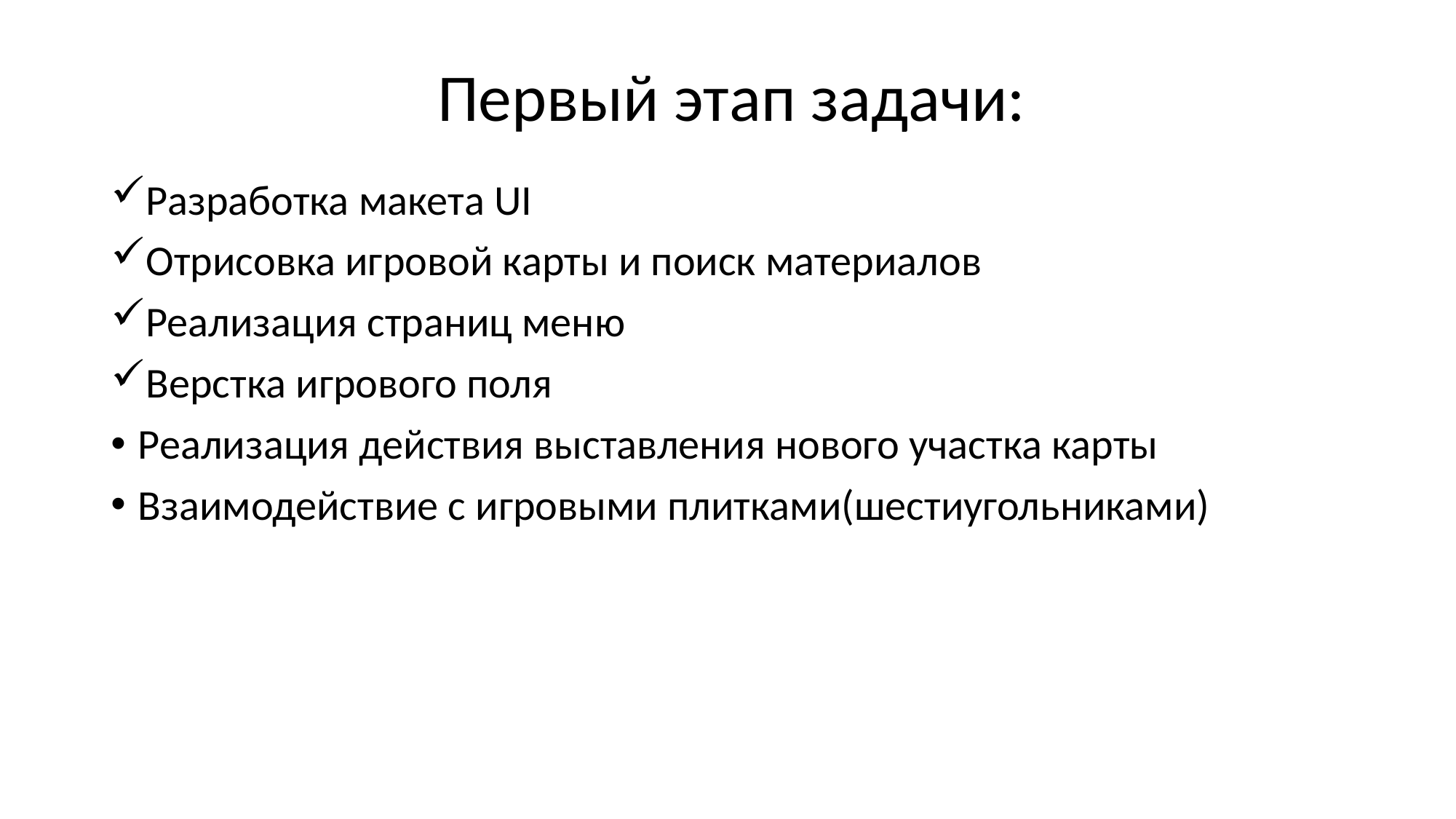

# Первый этап задачи:
Разработка макета UI
Отрисовка игровой карты и поиск материалов
Реализация страниц меню
Верстка игрового поля
Реализация действия выставления нового участка карты
Взаимодействие с игровыми плитками(шестиугольниками)